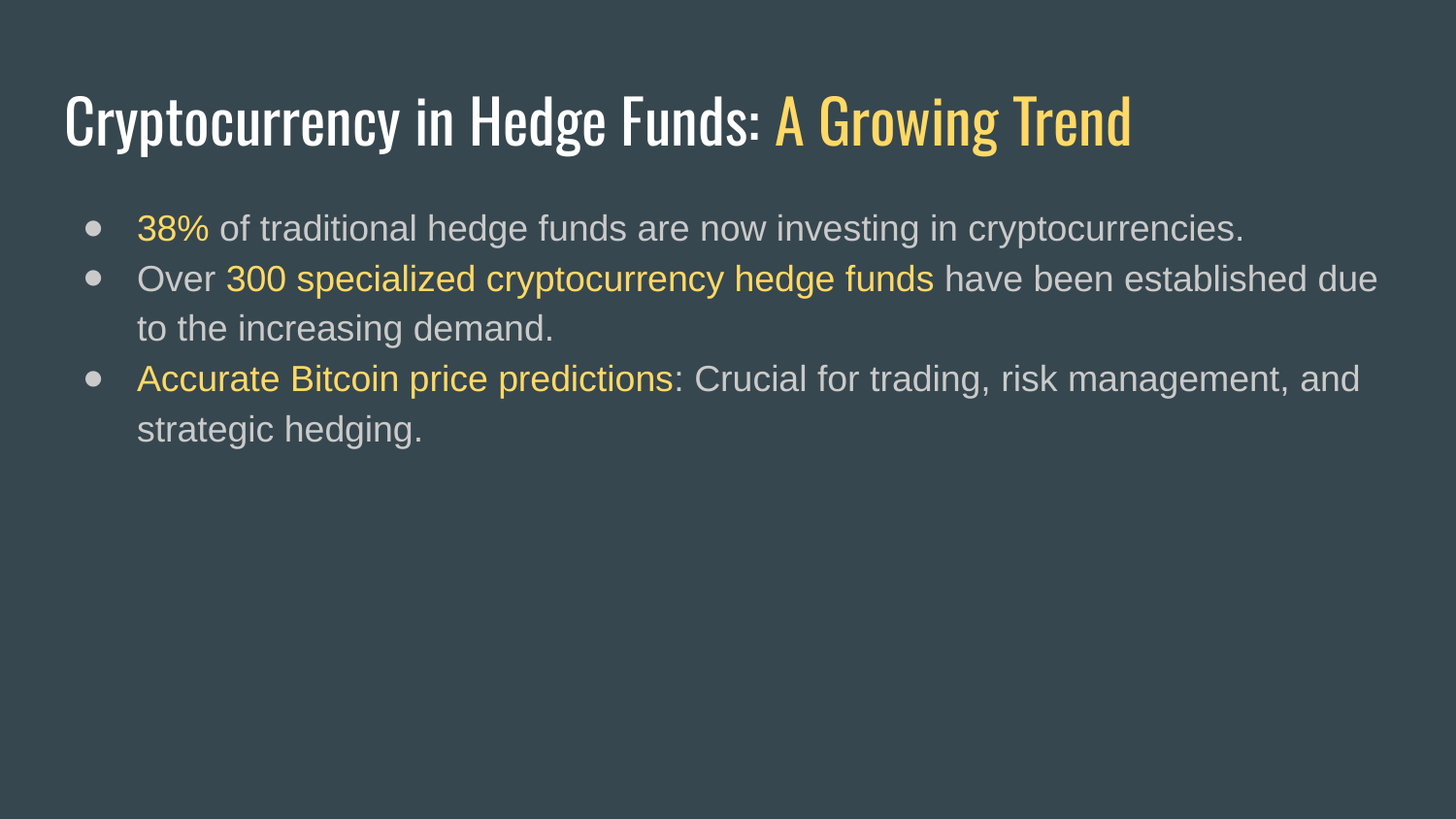

# Cryptocurrency in Hedge Funds: A Growing Trend
38% of traditional hedge funds are now investing in cryptocurrencies.
Over 300 specialized cryptocurrency hedge funds have been established due to the increasing demand.
Accurate Bitcoin price predictions: Crucial for trading, risk management, and strategic hedging.